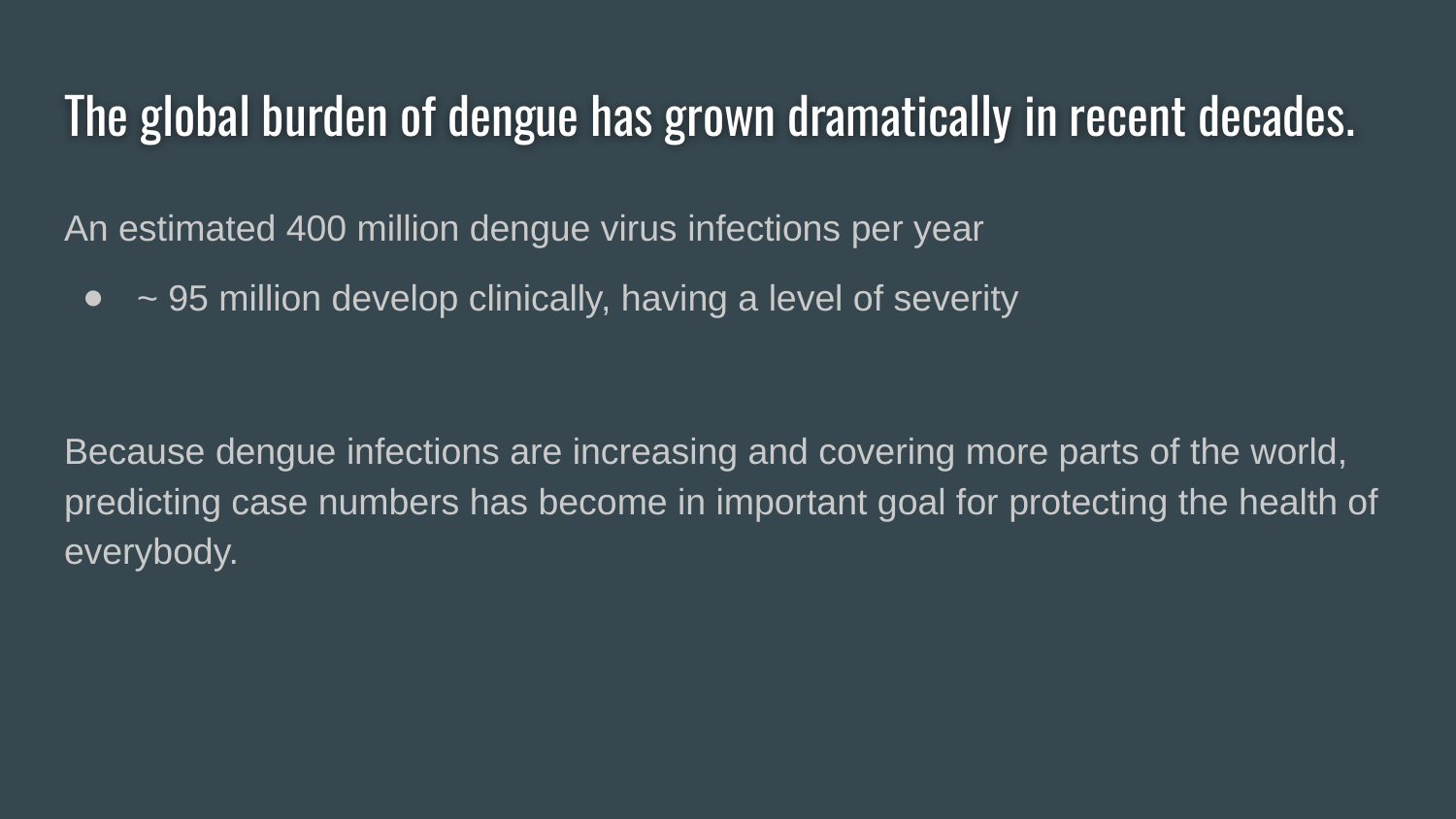

# The global burden of dengue has grown dramatically in recent decades.
An estimated 400 million dengue virus infections per year
~ 95 million develop clinically, having a level of severity

Because dengue infections are increasing and covering more parts of the world, predicting case numbers has become in important goal for protecting the health of everybody.